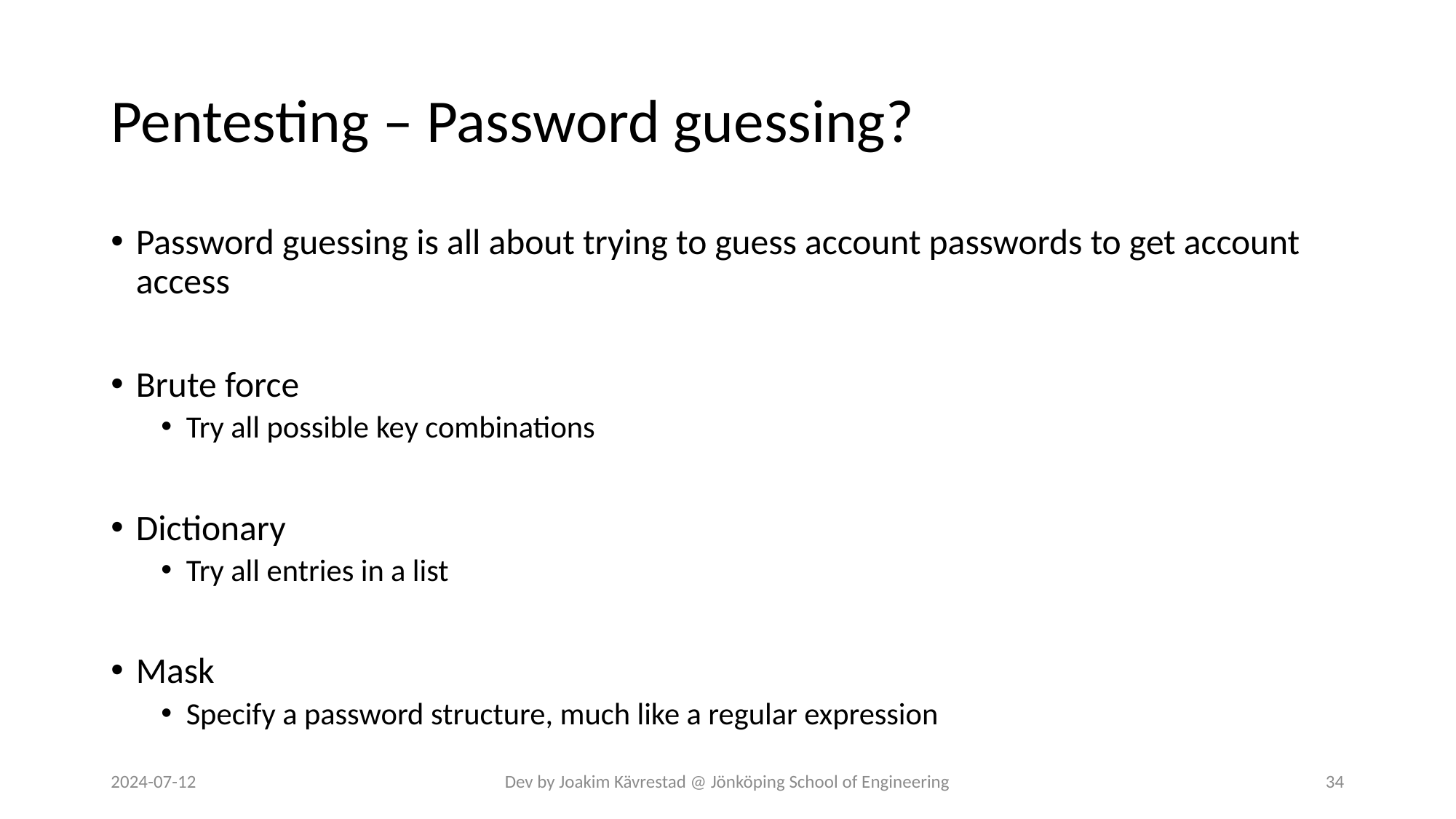

# Pentesting – Password guessing?
Password guessing is all about trying to guess account passwords to get account access

Brute force
Try all possible key combinations

Dictionary
Try all entries in a list

Mask
Specify a password structure, much like a regular expression
2024-07-12
Dev by Joakim Kävrestad @ Jönköping School of Engineering
34